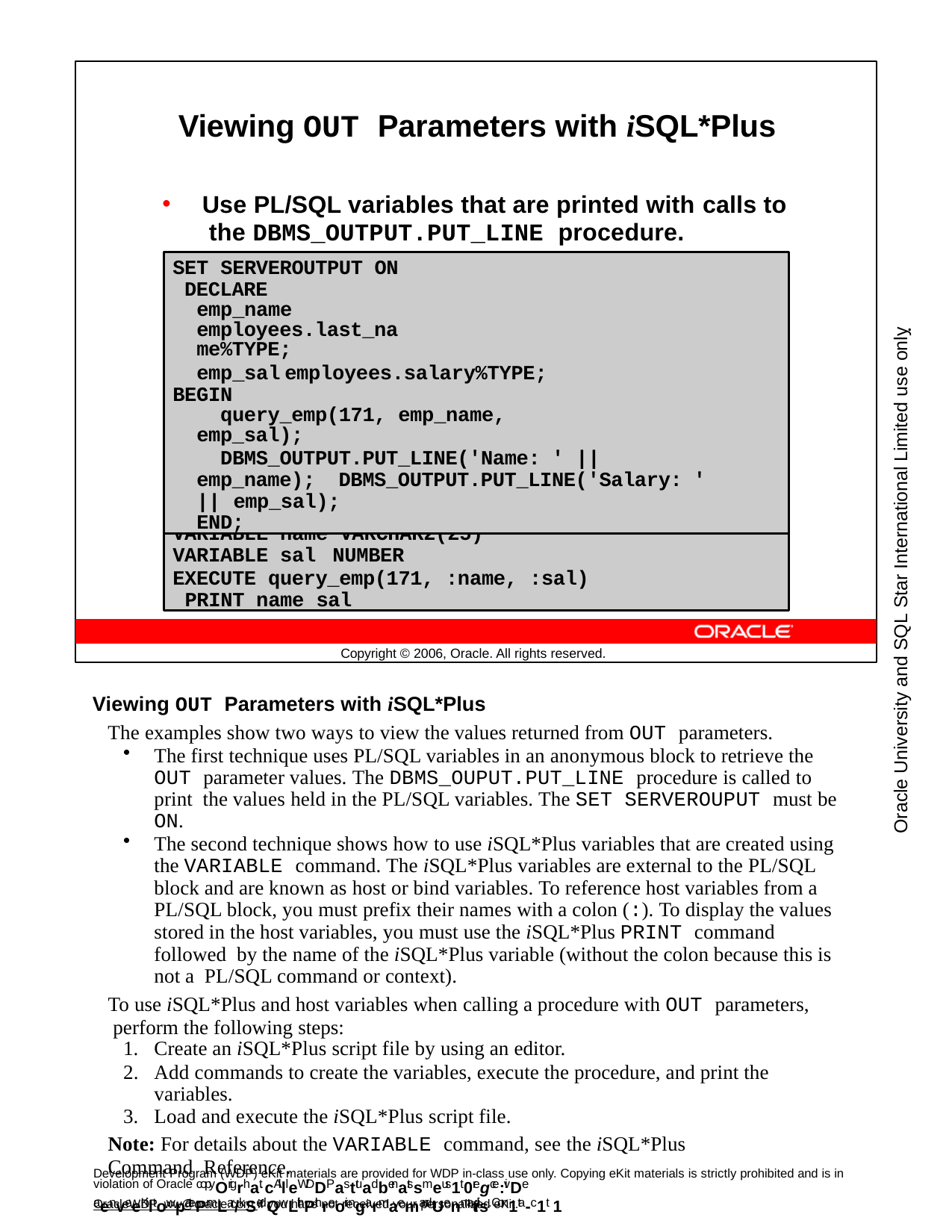

Viewing OUT Parameters with iSQL*Plus

Use PL/SQL variables that are printed with calls to  the DBMS_OUTPUT.PUT_LINE procedure.
SET SERVEROUTPUT ON  DECLARE
emp_name employees.last_name%TYPE;
emp_sal	employees.salary%TYPE;  BEGIN
query_emp(171, emp_name, emp_sal);
DBMS_OUTPUT.PUT_LINE('Name: ' || emp_name);  DBMS_OUTPUT.PUT_LINE('Salary: ' || emp_sal);
END;
Oracle University and SQL Star International Limited use onlyฺ
Use iSQL*Plus host variables, execute QUERY_EMP
using host variables, and print the host variables.
VARIABLE name VARCHAR2(25)
VARIABLE sal NUMBER
EXECUTE query_emp(171, :name, :sal)  PRINT name sal
Copyright © 2006, Oracle. All rights reserved.
Viewing OUT Parameters with iSQL*Plus
The examples show two ways to view the values returned from OUT parameters.
The first technique uses PL/SQL variables in an anonymous block to retrieve the  OUT parameter values. The DBMS_OUPUT.PUT_LINE procedure is called to print  the values held in the PL/SQL variables. The SET SERVEROUPUT must be ON.
The second technique shows how to use iSQL*Plus variables that are created using  the VARIABLE command. The iSQL*Plus variables are external to the PL/SQL  block and are known as host or bind variables. To reference host variables from a  PL/SQL block, you must prefix their names with a colon (:). To display the values  stored in the host variables, you must use the iSQL*Plus PRINT command followed  by the name of the iSQL*Plus variable (without the colon because this is not a  PL/SQL command or context).
To use iSQL*Plus and host variables when calling a procedure with OUT parameters,  perform the following steps:
Create an iSQL*Plus script file by using an editor.
Add commands to create the variables, execute the procedure, and print the  variables.
Load and execute the iSQL*Plus script file.
Note: For details about the VARIABLE command, see the iSQL*Plus Command  Reference.
Development Program (WDP) eKit materials are provided for WDP in-class use only. Copying eKit materials is strictly prohibited and is in
violation of Oracle copyOrigrhat. cAllleWDDPasttuadbenatssmeus1t 0regce:ivDe aenveeKiltowpatePrmLar/kSedQwLithPthreoir ngarmaemandUenmaitils. Con1ta-c1t 1
OracleWDP_ww@oracle.com if you have not received your personalized eKit.